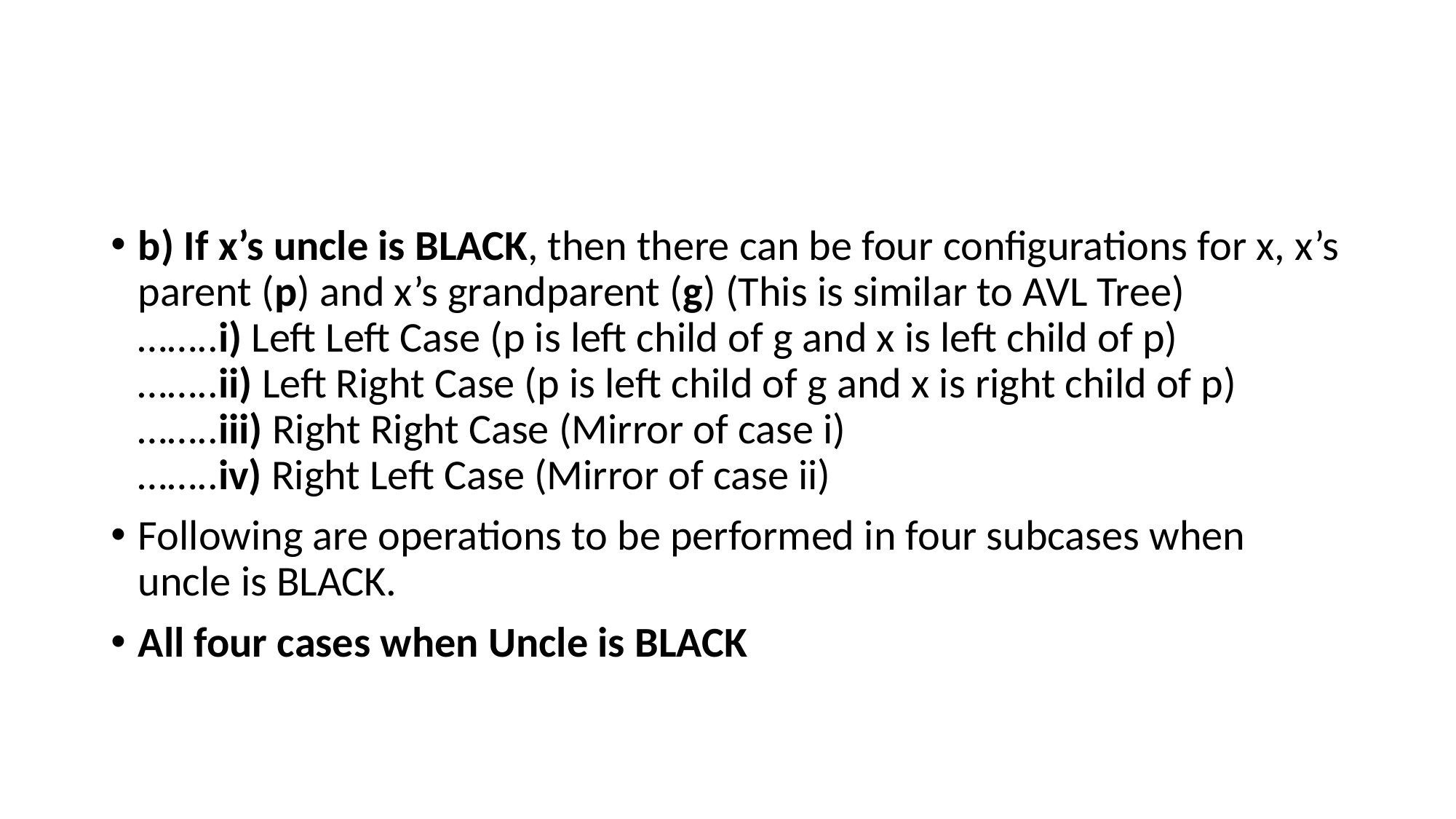

b) If x’s uncle is BLACK, then there can be four configurations for x, x’s parent (p) and x’s grandparent (g) (This is similar to AVL Tree)
……..i) Left Left Case (p is left child of g and x is left child of p)
……..ii) Left Right Case (p is left child of g and x is right child of p)
……..iii) Right Right Case (Mirror of case i)
……..iv) Right Left Case (Mirror of case ii)
Following are operations to be performed in four subcases when uncle is BLACK.
All four cases when Uncle is BLACK